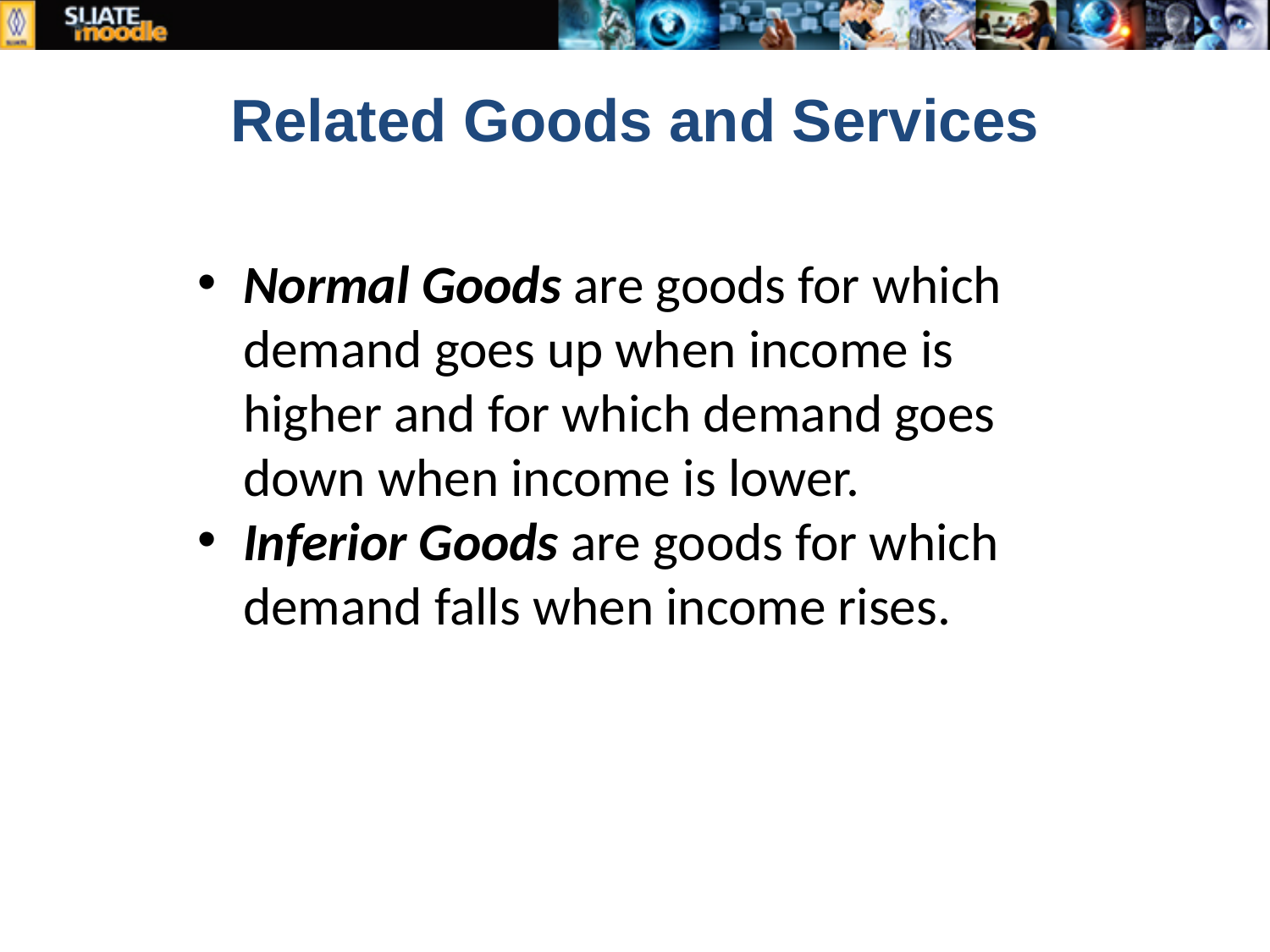

# Related Goods and Services
Normal Goods are goods for which demand goes up when income is higher and for which demand goes down when income is lower.
Inferior Goods are goods for which demand falls when income rises.